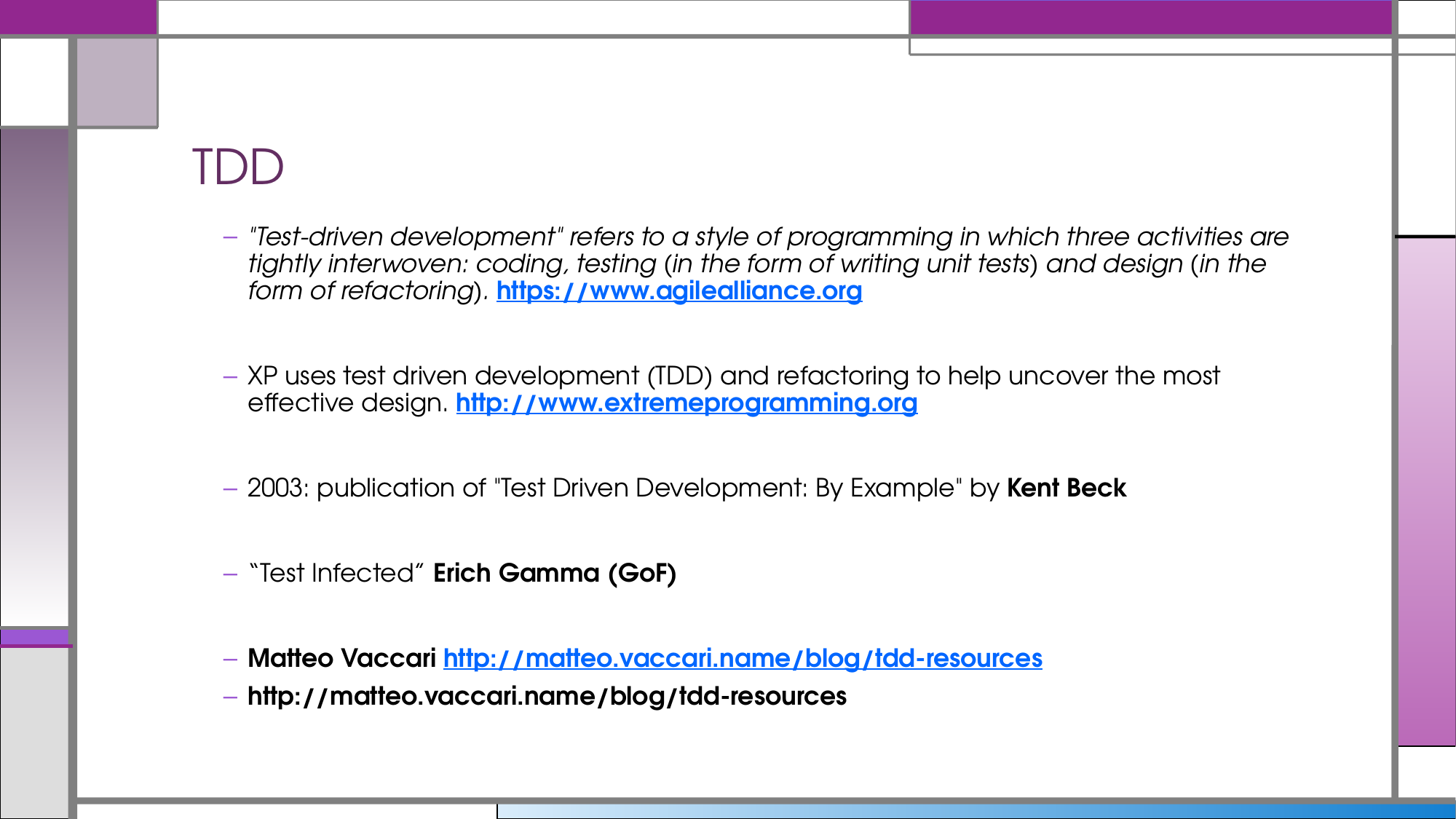

# TDD
"Test-driven development" refers to a style of programming in which three activities are tightly interwoven: coding, testing (in the form of writing unit tests) and design (in the form of refactoring). https://www.agilealliance.org

XP uses test driven development (TDD) and refactoring to help uncover the most effective design. http://www.extremeprogramming.org

2003: publication of "Test Driven Development: By Example" by Kent Beck

“Test Infected” Erich Gamma (GoF)

Matteo Vaccari http://matteo.vaccari.name/blog/tdd-resources
http://matteo.vaccari.name/blog/tdd-resources